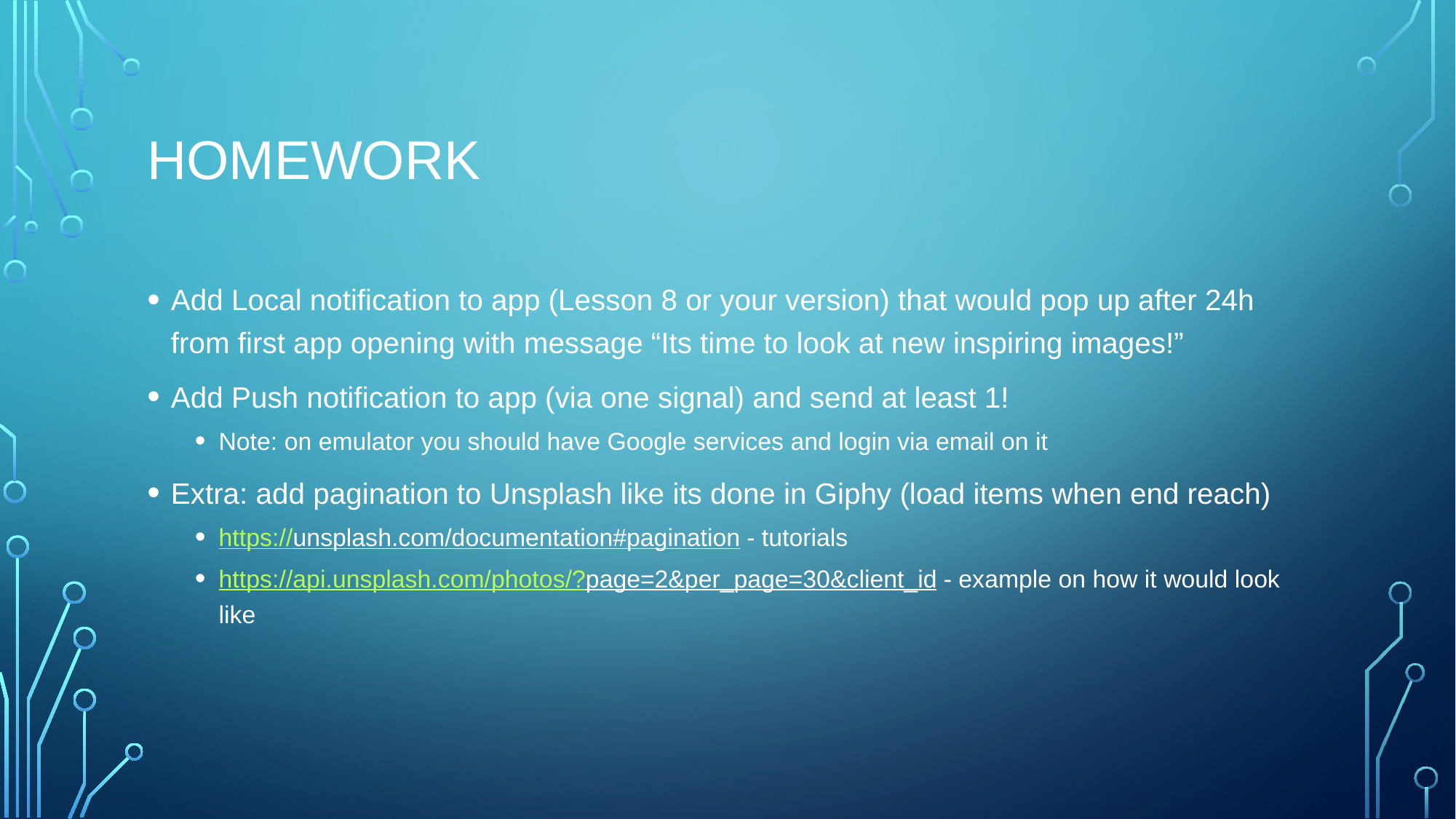

# Homework
Add Local notification to app (Lesson 8 or your version) that would pop up after 24h from first app opening with message “Its time to look at new inspiring images!”
Add Push notification to app (via one signal) and send at least 1!
Note: on emulator you should have Google services and login via email on it
Extra: add pagination to Unsplash like its done in Giphy (load items when end reach)
https://unsplash.com/documentation#pagination - tutorials
https://api.unsplash.com/photos/?page=2&per_page=30&client_id - example on how it would look like